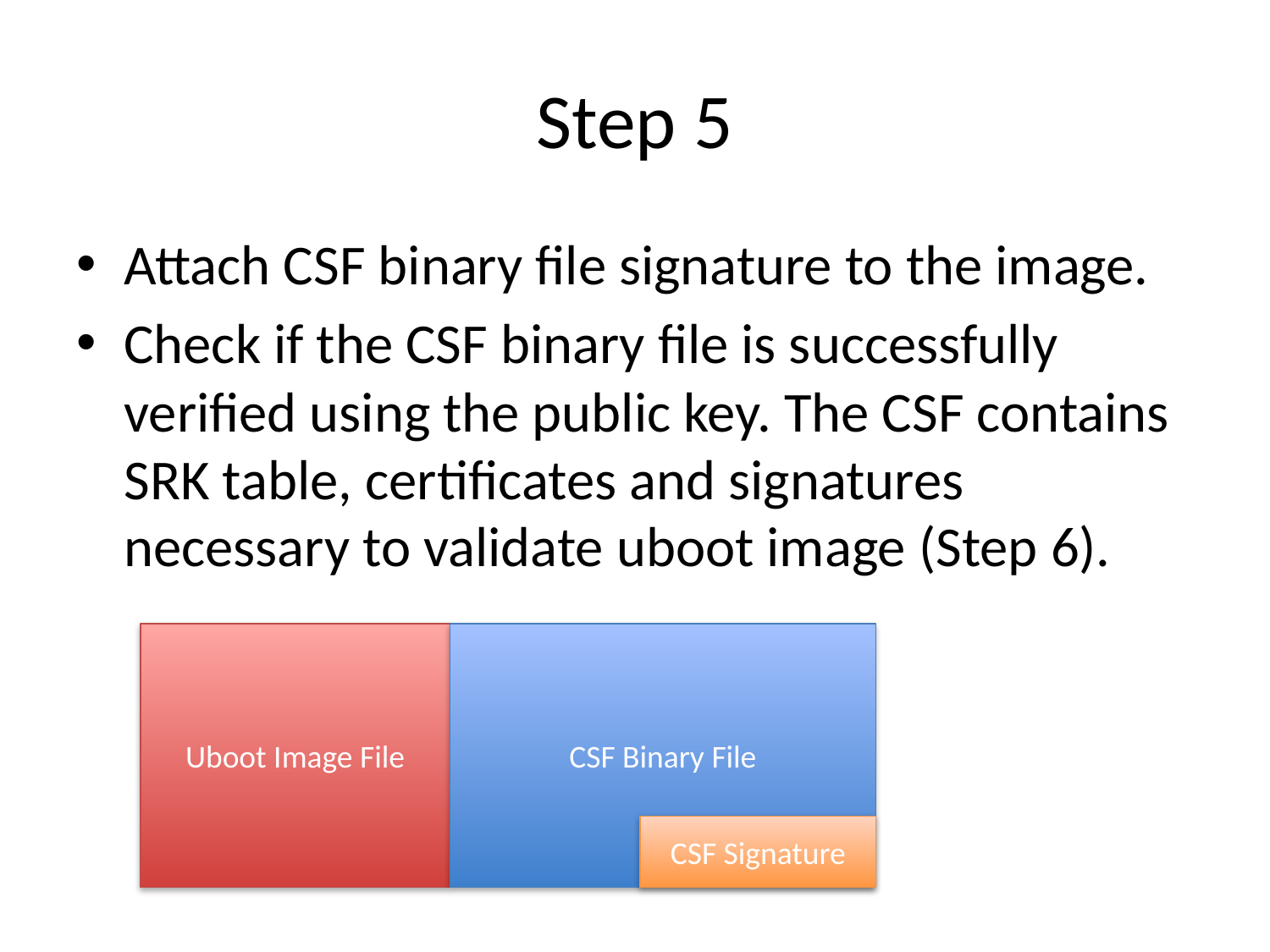

# Step 5
Attach CSF binary file signature to the image.
Check if the CSF binary file is successfully verified using the public key. The CSF contains SRK table, certificates and signatures necessary to validate uboot image (Step 6).

Uboot Image File
CSF Binary File
CSF Signature